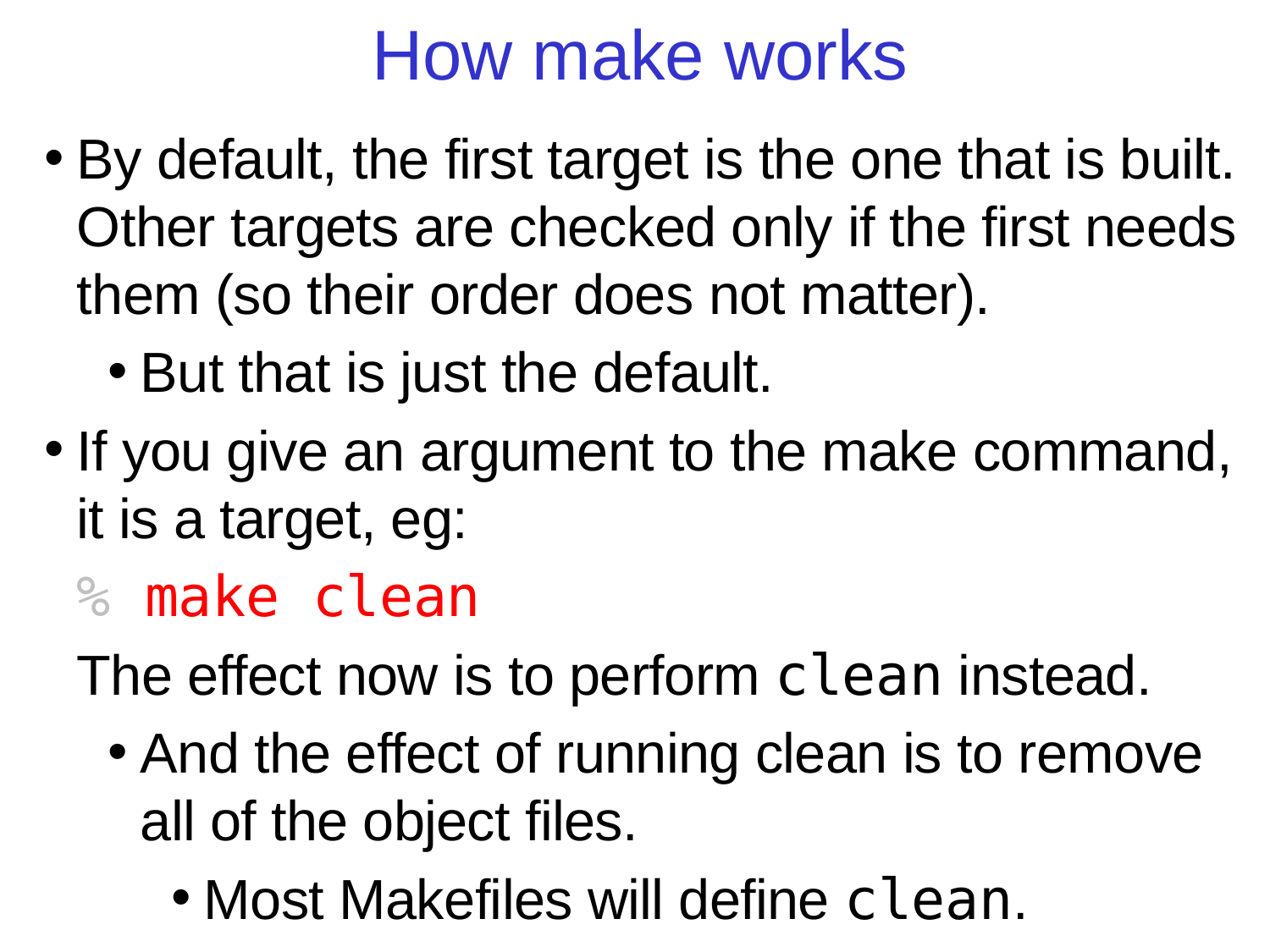

# How make works
By default, the first target is the one that is built. Other targets are checked only if the first needs them (so their order does not matter).
But that is just the default.
If you give an argument to the make command, it is a target, eg:
% make clean
The effect now is to perform clean instead.
And the effect of running clean is to remove all of the object files.
Most Makefiles will define clean.